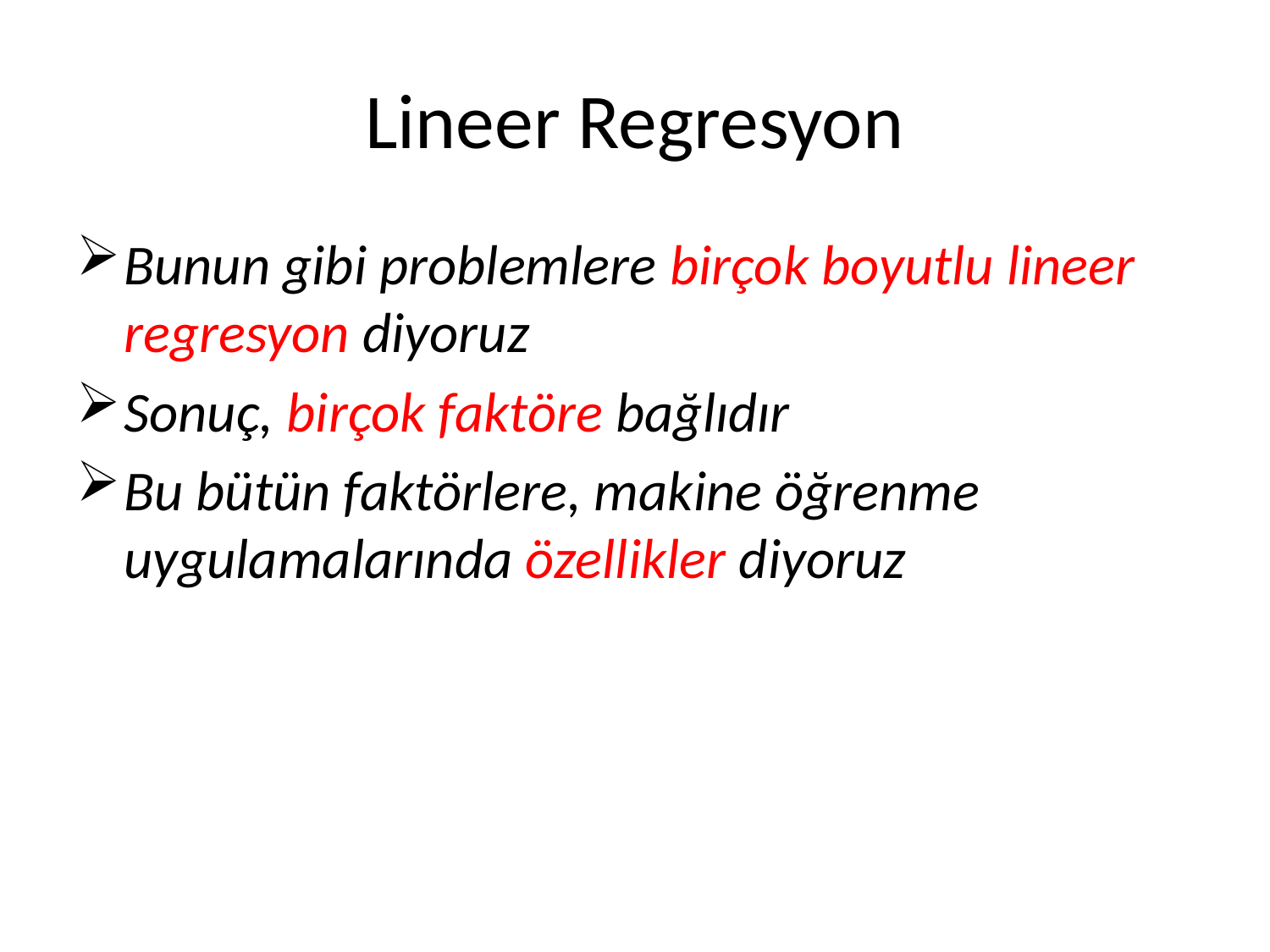

# Lineer Regresyon
Bunun gibi problemlere birçok boyutlu lineer regresyon diyoruz
Sonuç, birçok faktöre bağlıdır
Bu bütün faktörlere, makine öğrenme uygulamalarında özellikler diyoruz